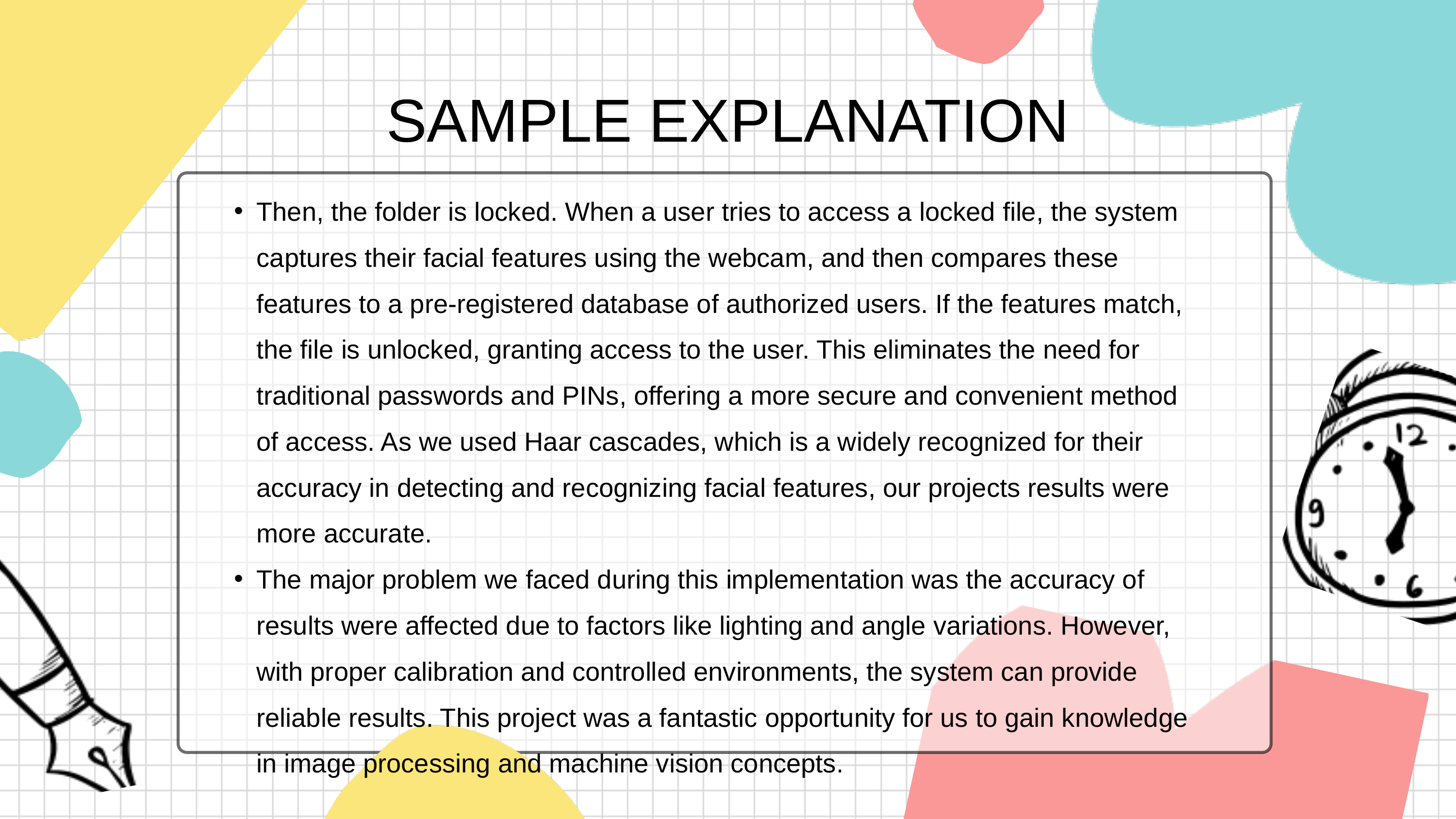

SAMPLE EXPLANATION

Then, the folder is locked. When a user tries to access a locked file, the system captures their facial features using the webcam, and then compares these features to a pre-registered database of authorized users. If the features match, the file is unlocked, granting access to the user. This eliminates the need for traditional passwords and PINs, offering a more secure and convenient method of access. As we used Haar cascades, which is a widely recognized for their accuracy in detecting and recognizing facial features, our projects results were more accurate.
The major problem we faced during this implementation was the accuracy of results were affected due to factors like lighting and angle variations. However, with proper calibration and controlled environments, the system can provide reliable results. This project was a fantastic opportunity for us to gain knowledge in image processing and machine vision concepts.